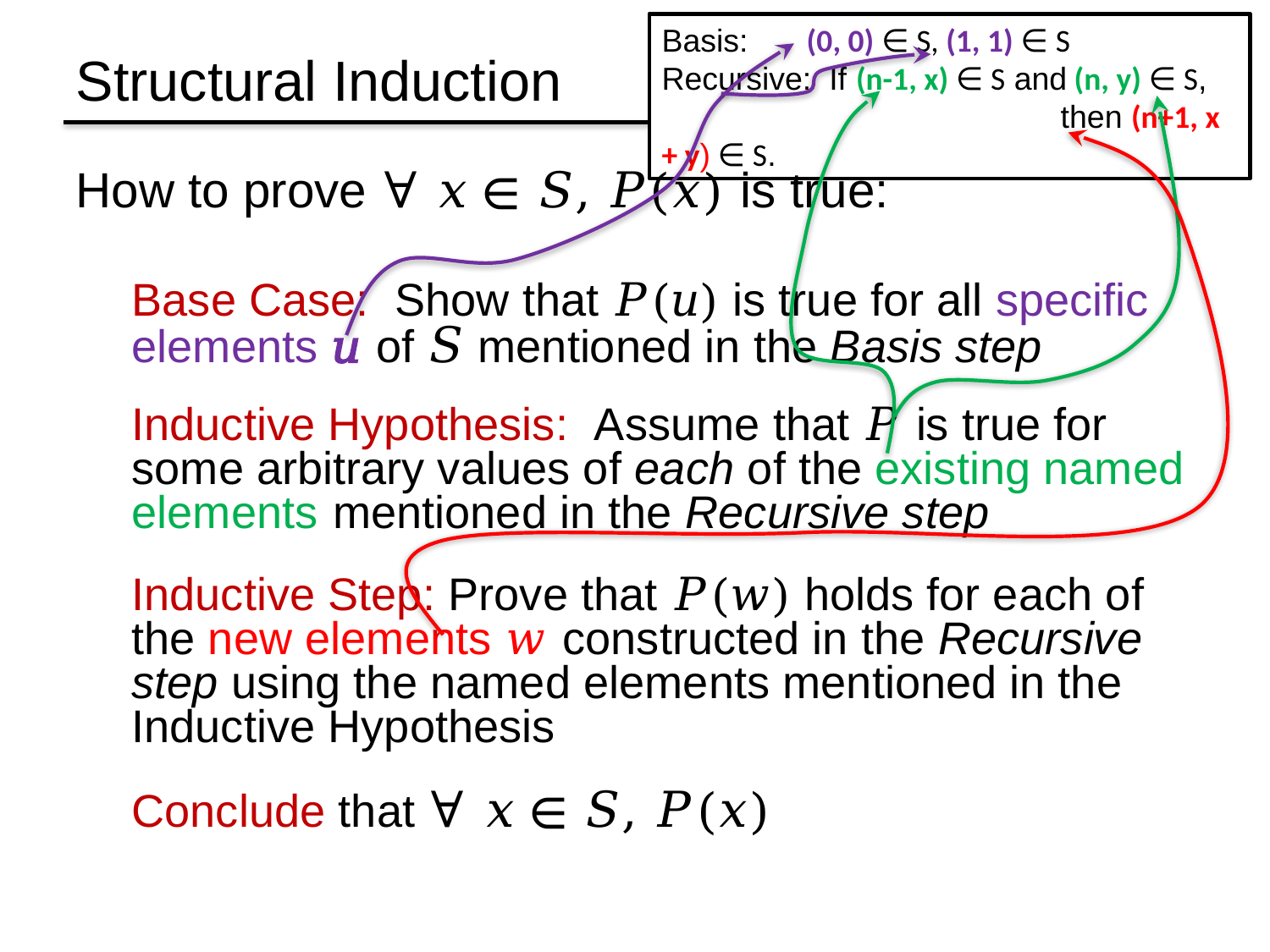

Basis:  	  (0, 0) ∈ S, (1, 1) ∈ S
Recursive:  If (n-1, x) ∈ S and (n, y) ∈ S,
			  then (n+1, x + y) ∈ S.
# Structural Induction

How to prove ∀ 𝑥 ∈ 𝑆, 𝑃(𝑥) is true:

Base Case:  Show that 𝑃(𝑢) is true for all specific elements 𝑢 of 𝑆 mentioned in the Basis step

Inductive Hypothesis:  Assume that 𝑃 is true for some arbitrary values of each of the existing named elements mentioned in the Recursive step

Inductive Step: Prove that 𝑃(𝑤) holds for each of the new elements 𝑤 constructed in the Recursive step using the named elements mentioned in the Inductive Hypothesis

Conclude that ∀ 𝑥 ∈ 𝑆, 𝑃(𝑥)